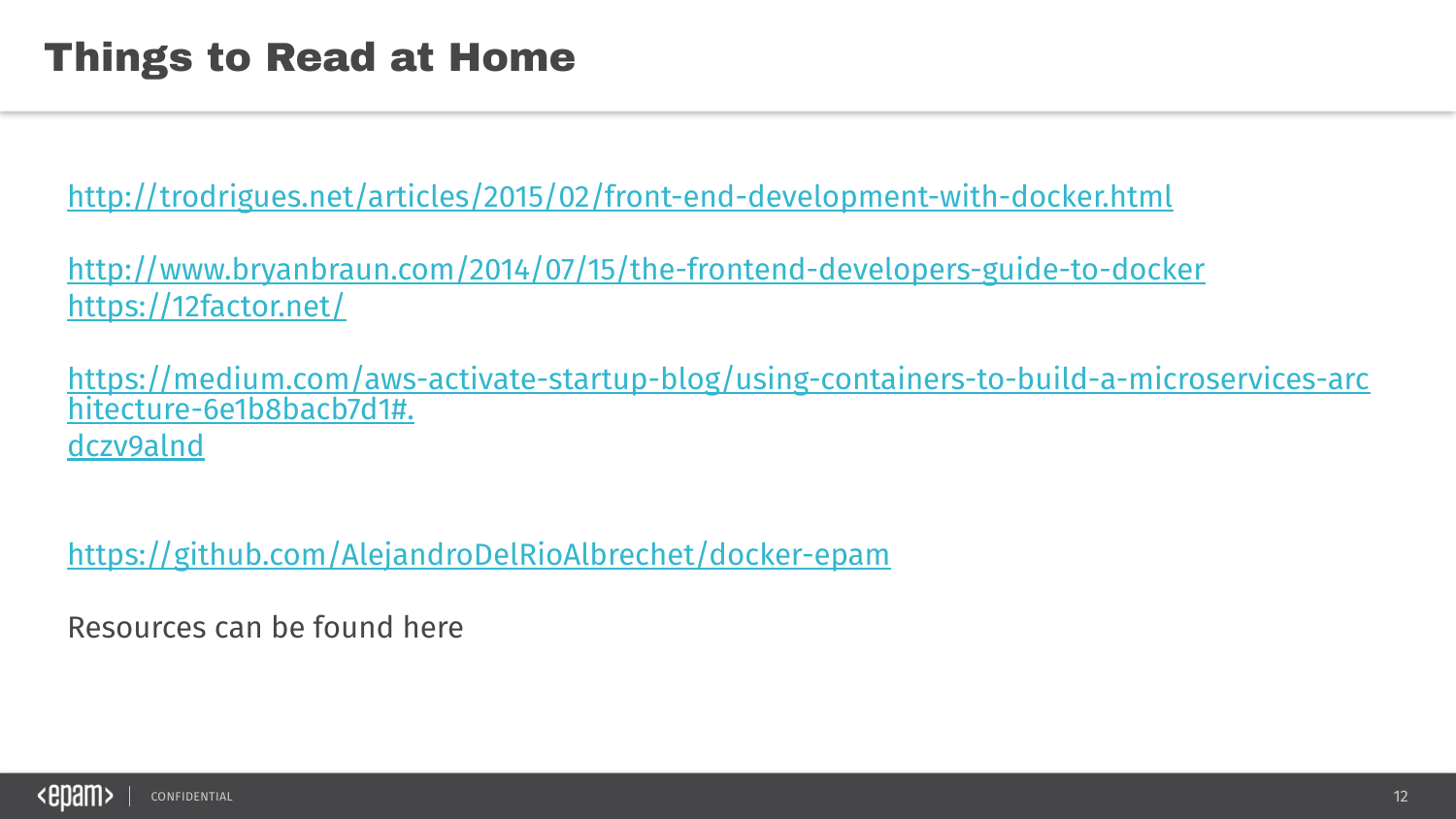

Things to Read at Home
http://trodrigues.net/articles/2015/02/front-end-development-with-docker.html

http://www.bryanbraun.com/2014/07/15/the-frontend-developers-guide-to-docker
https://12factor.net/

https://medium.com/aws-activate-startup-blog/using-containers-to-build-a-microservices-architecture-6e1b8bacb7d1#.dczv9alnd

https://github.com/AlejandroDelRioAlbrechet/docker-epam

Resources can be found here